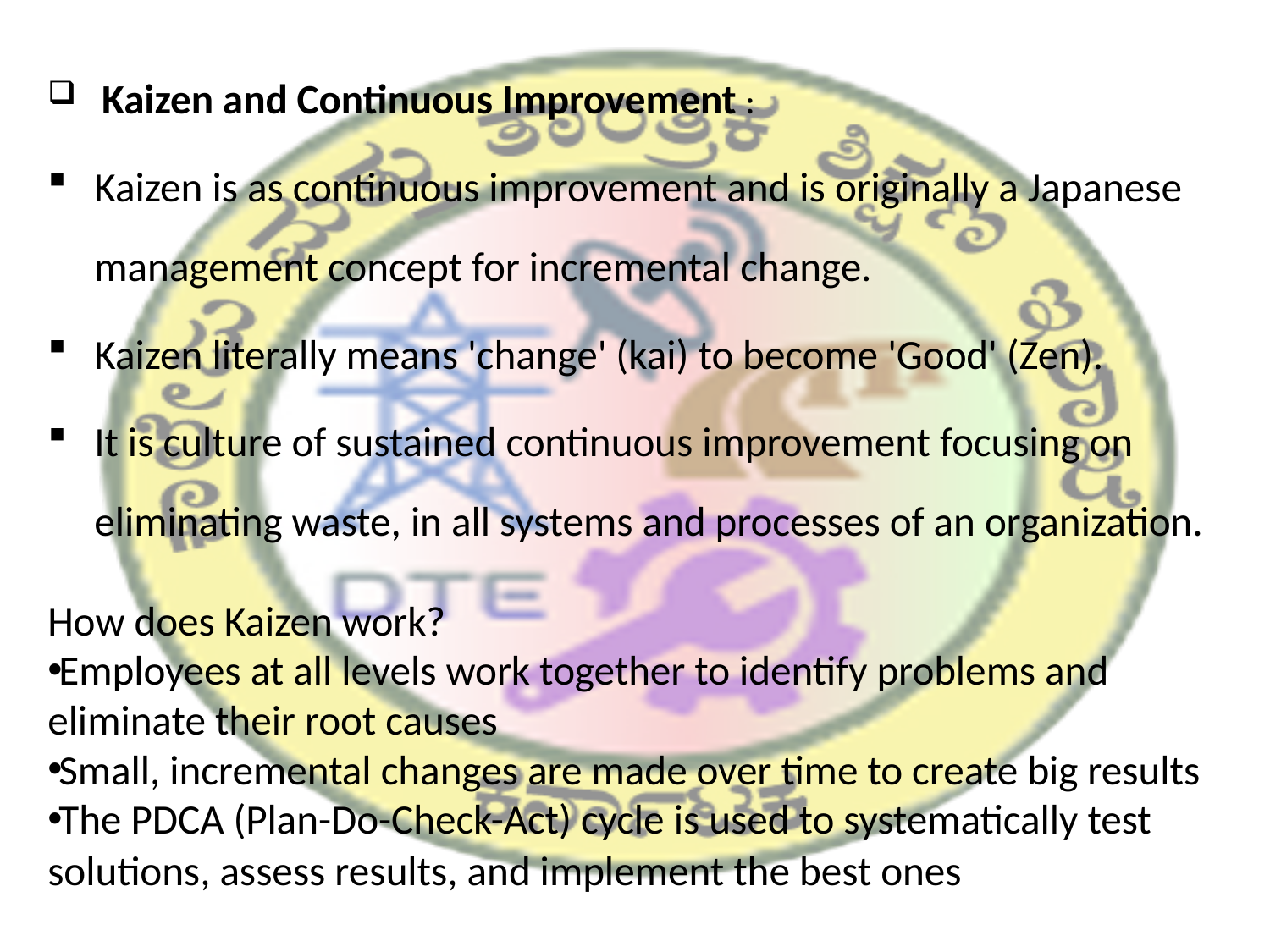

Kaizen and Continuous Improvement :
Kaizen is as continuous improvement and is originally a Japanese management concept for incremental change.
Kaizen literally means 'change' (kai) to become 'Good' (Zen).
It is culture of sustained continuous improvement focusing on eliminating waste, in all systems and processes of an organization.

How does Kaizen work?
Employees at all levels work together to identify problems and eliminate their root causes
Small, incremental changes are made over time to create big results
The PDCA (Plan-Do-Check-Act) cycle is used to systematically test solutions, assess results, and implement the best ones